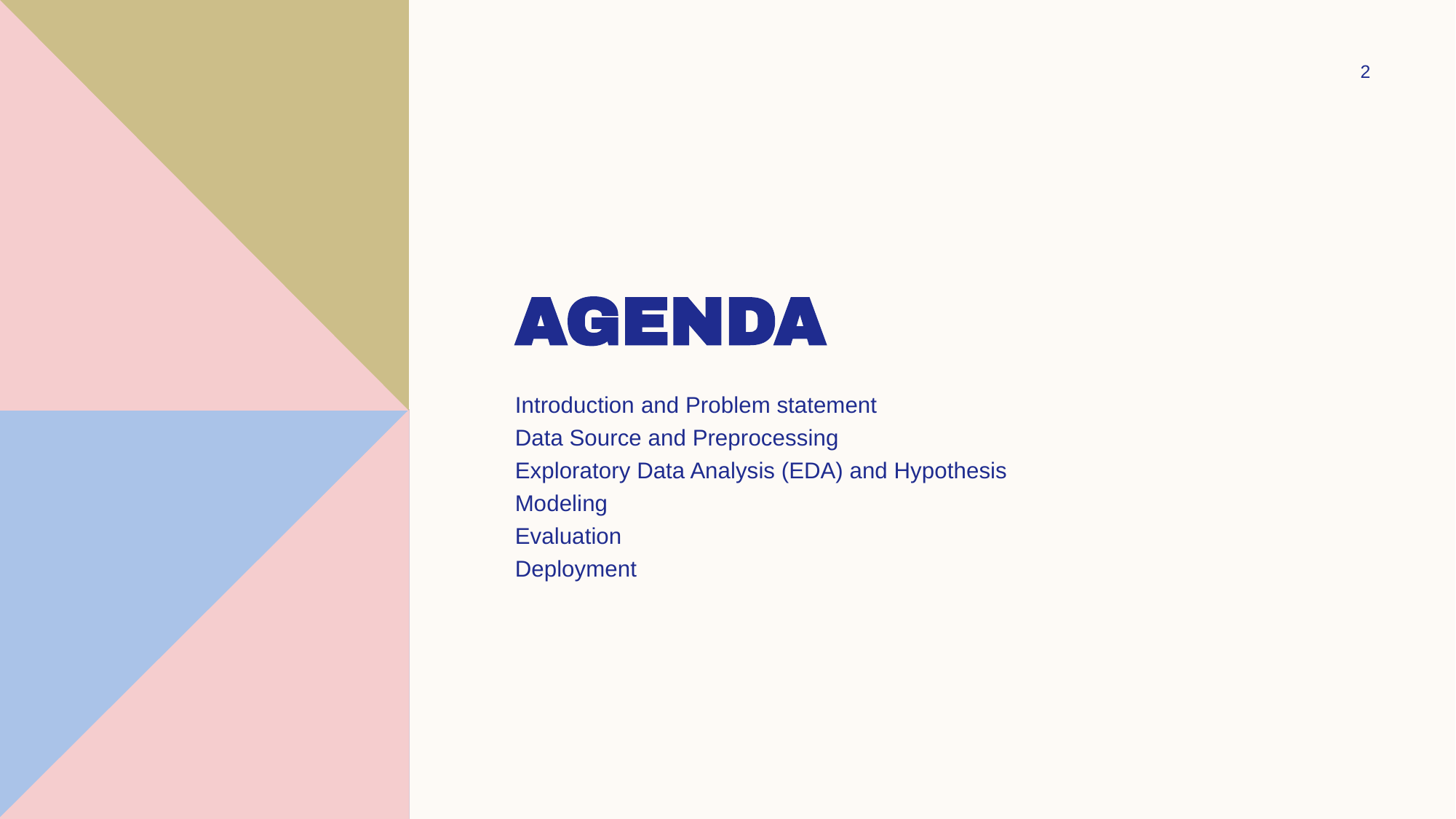

2
# AGENDA
Introduction​ and Problem statement
Data Source and Preprocessing
Exploratory Data Analysis (EDA) and Hypothesis
​Modeling
Evaluation
​Deployment